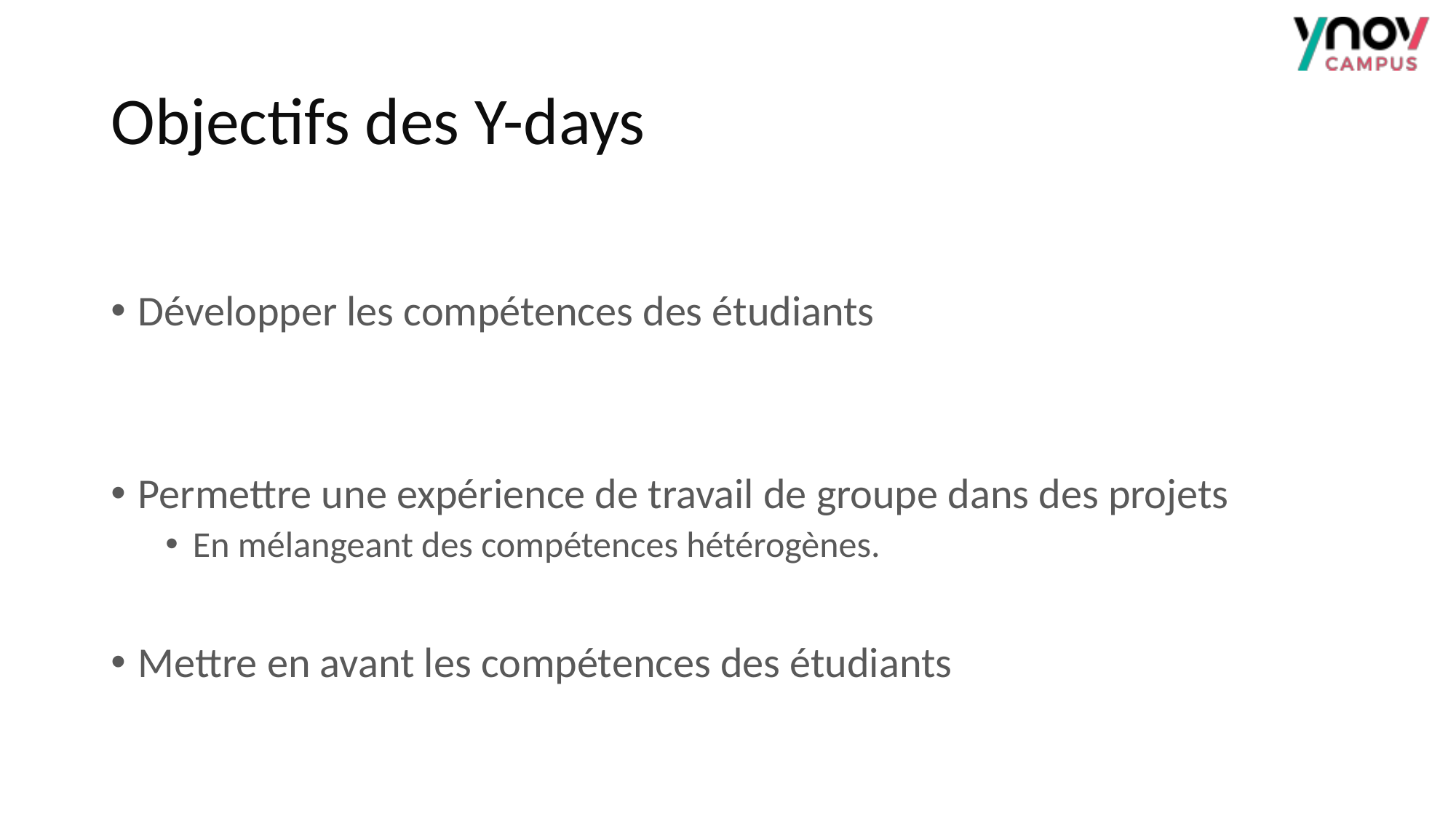

# Objectifs des Y-days

Développer les compétences des étudiants

Permettre une expérience de travail de groupe dans des projets
En mélangeant des compétences hétérogènes.

Mettre en avant les compétences des étudiants